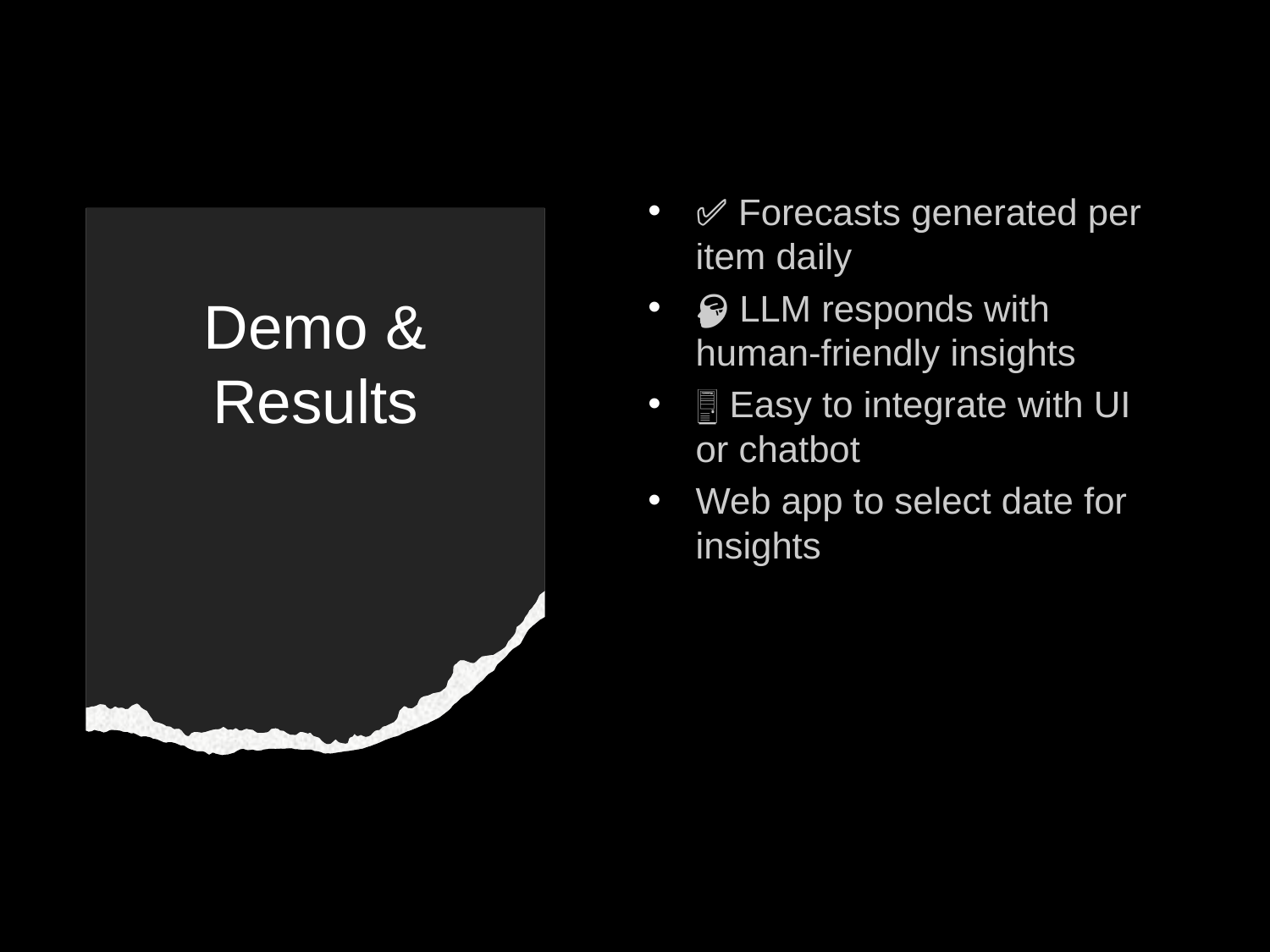

✅ Forecasts generated per item daily
🧠 LLM responds with human-friendly insights
🖥️ Easy to integrate with UI or chatbot
Web app to select date for insights

# Demo & Results